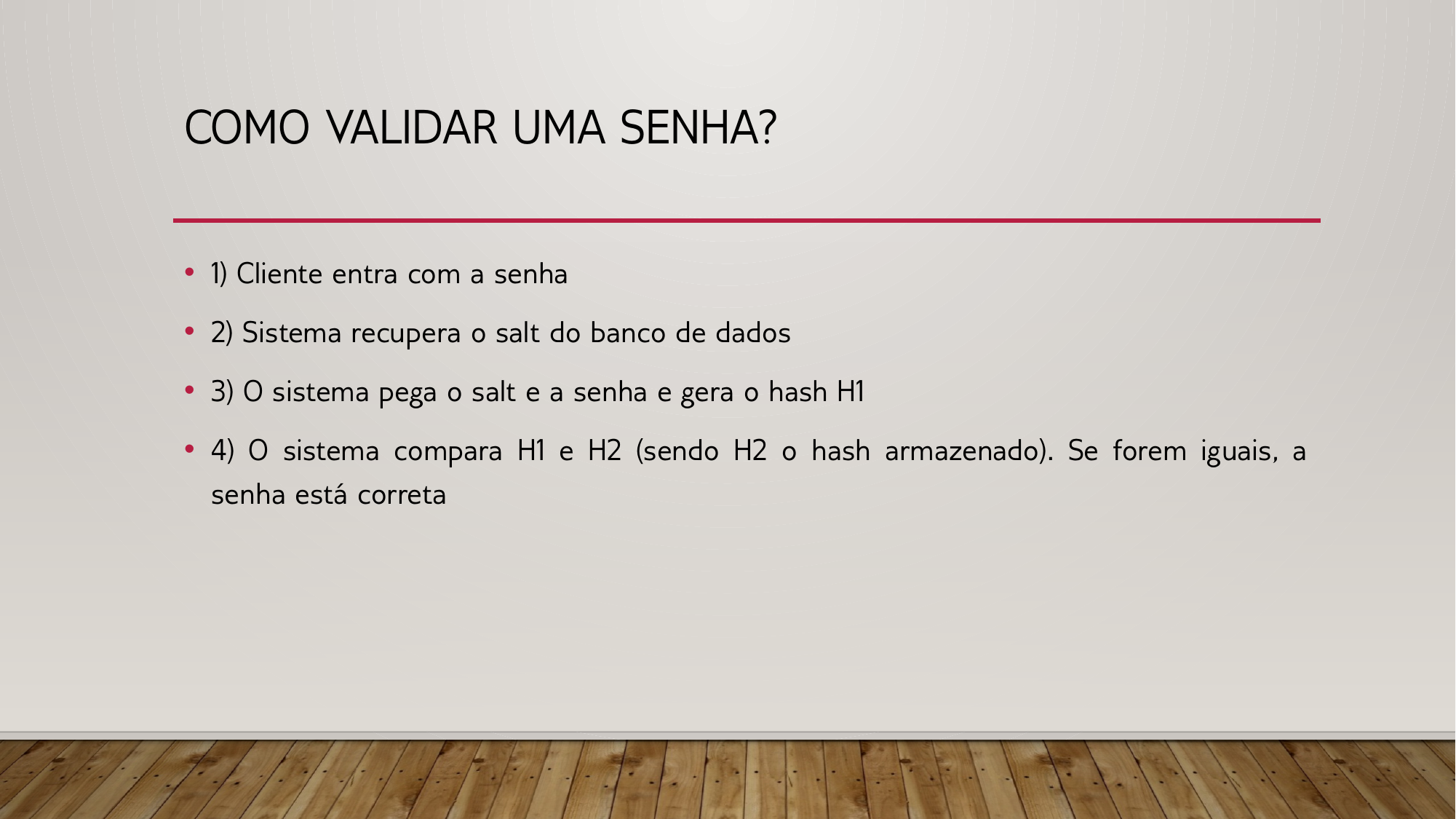

# Como validar uma senha?
1) Cliente entra com a senha
2) Sistema recupera o salt do banco de dados
3) O sistema pega o salt e a senha e gera o hash H1
4) O sistema compara H1 e H2 (sendo H2 o hash armazenado). Se forem iguais, a senha está correta